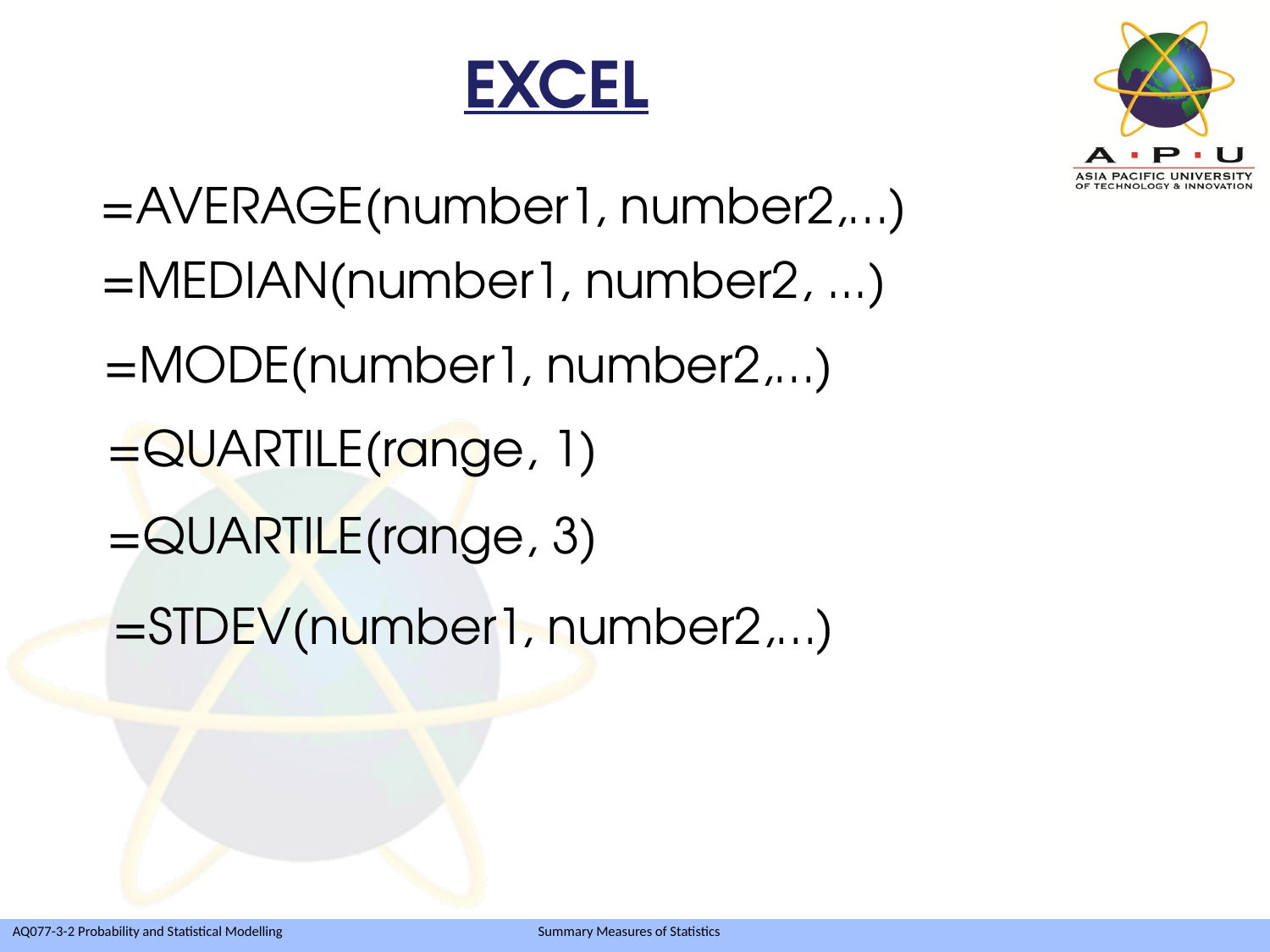

EXCEL
=AVERAGE(number1, number2,…)
=MEDIAN(number1, number2, ...)
=MODE(number1, number2,…)
=QUARTILE(range, 1)
=QUARTILE(range, 3)

=STDEV(number1, number2,…)